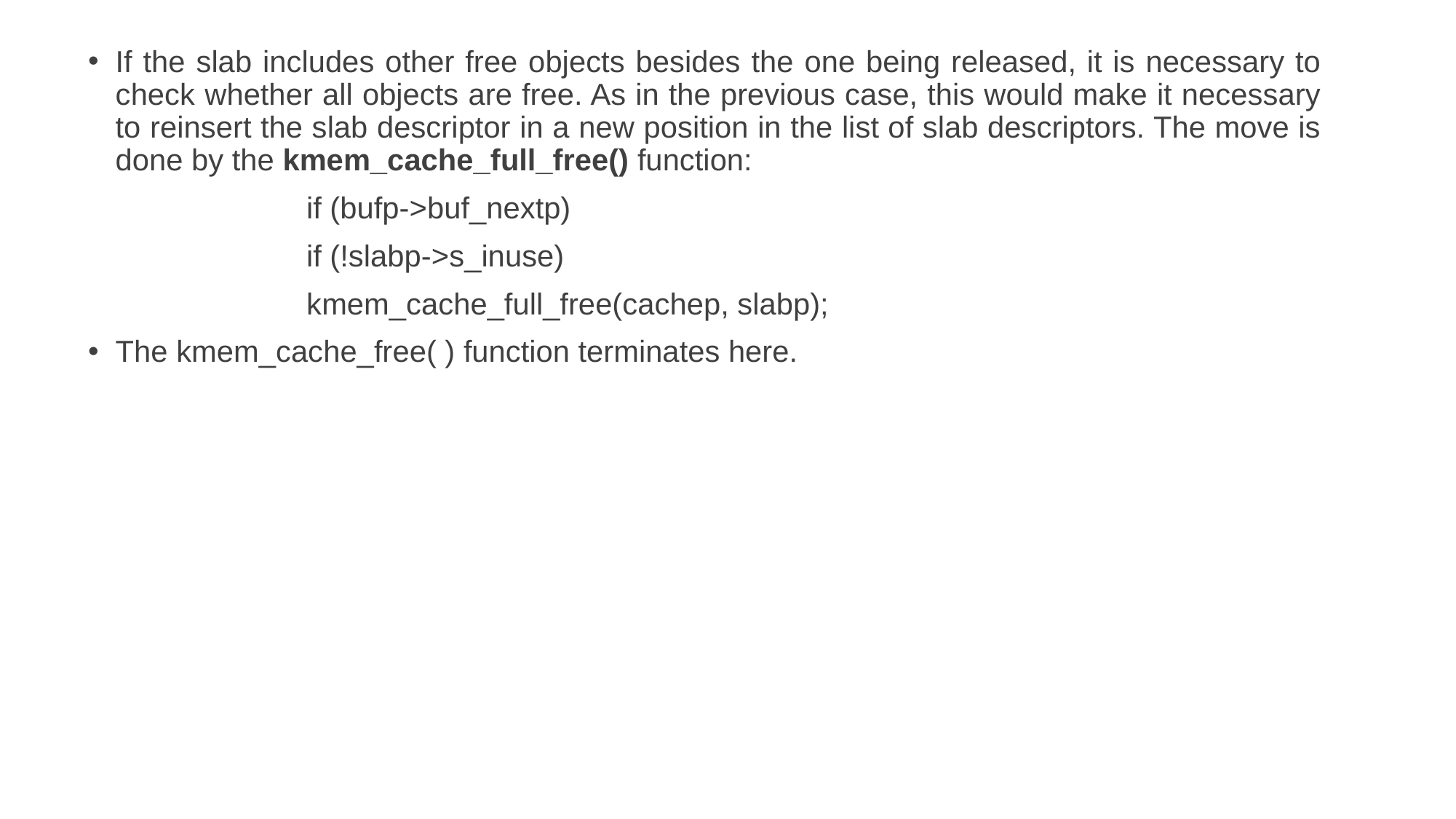

If the slab includes other free objects besides the one being released, it is necessary to check whether all objects are free. As in the previous case, this would make it necessary to reinsert the slab descriptor in a new position in the list of slab descriptors. The move is done by the kmem_cache_full_free() function:
		if (bufp->buf_nextp)
		if (!slabp->s_inuse)
		kmem_cache_full_free(cachep, slabp);
The kmem_cache_free( ) function terminates here.